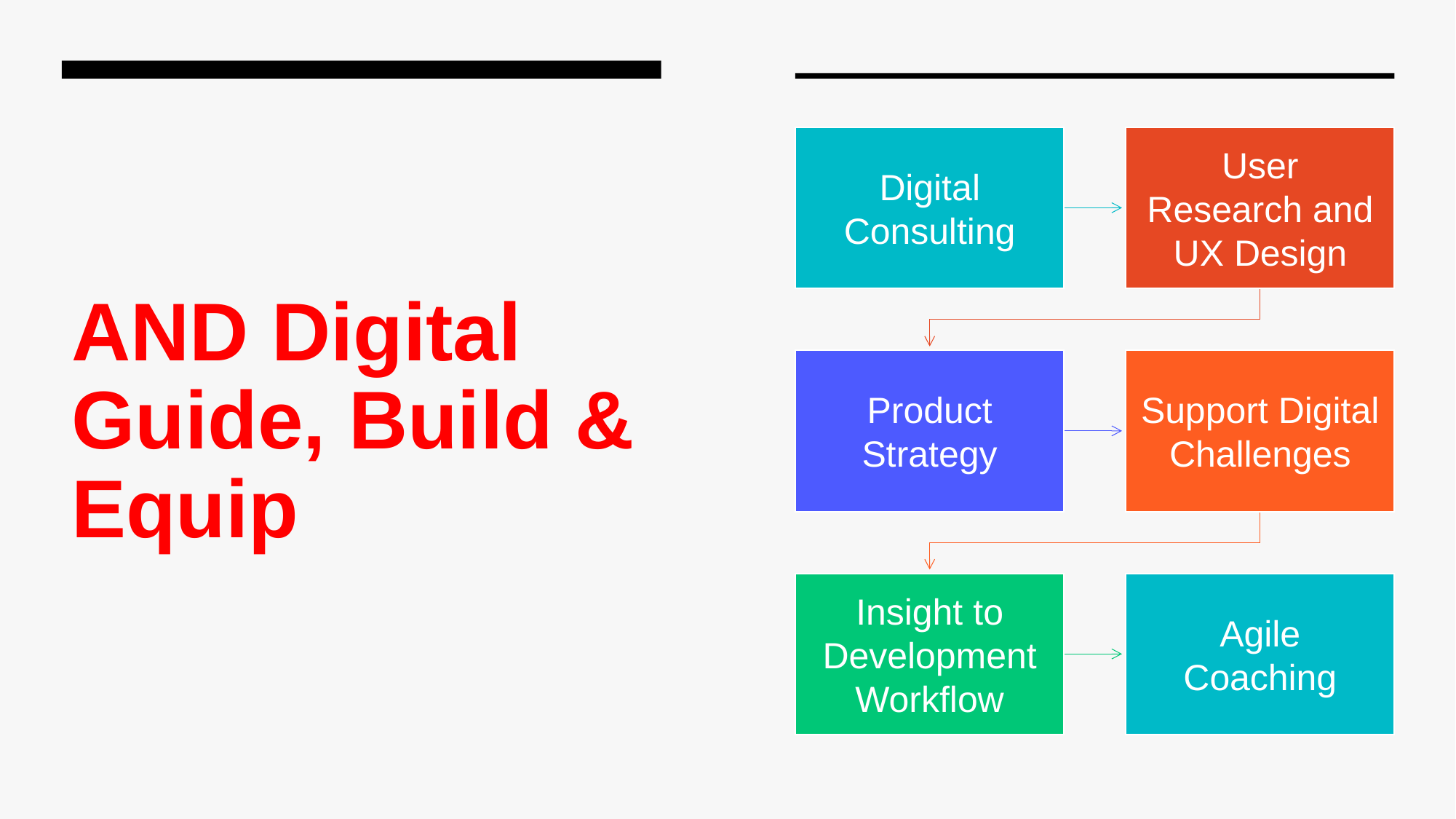

Digital Consulting

User Research and UX Design

Product Strategy

Support Digital Challenges

Insight to Development Workflow
Agile Coaching
# AND Digital Guide, Build & Equip